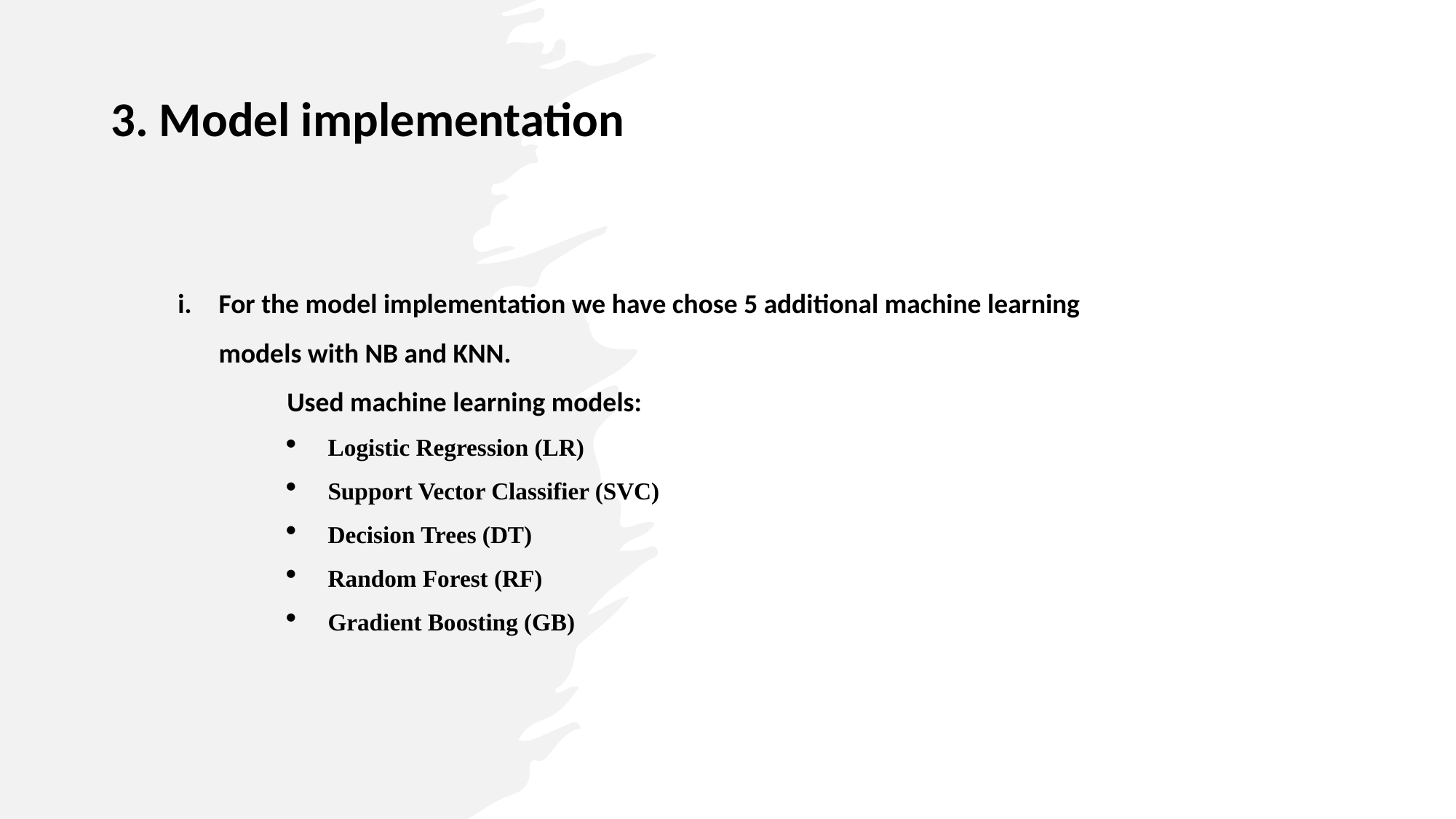

# 3. Model implementation
For the model implementation we have chose 5 additional machine learning models with NB and KNN.
Used machine learning models:
Logistic Regression (LR)
Support Vector Classifier (SVC)
Decision Trees (DT)
Random Forest (RF)
Gradient Boosting (GB)